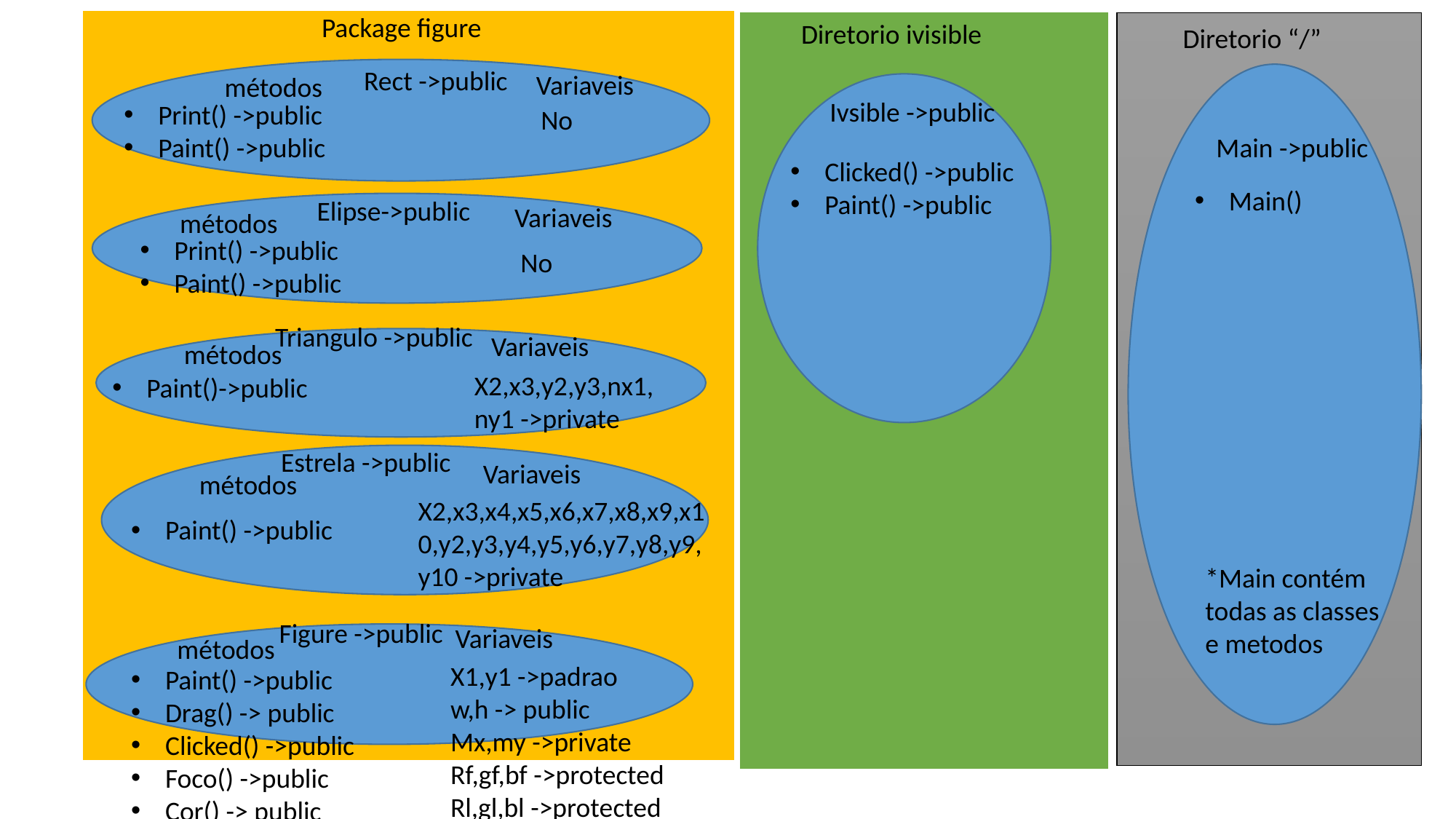

Package figure

Diretorio ivisible

Diretorio “/”
Rect ->public

Variaveis
métodos

Ivsible ->public
Print() ->public
Paint() ->public

No
Main ->public
Clicked() ->public
Paint() ->public
Main()
Elipse->public

Variaveis
métodos
Print() ->public
Paint() ->public

No
Triangulo ->public
Variaveis

métodos
X2,x3,y2,y3,nx1,ny1 ->private
Paint()->public
Estrela ->public

Variaveis
métodos
X2,x3,x4,x5,x6,x7,x8,x9,x10,y2,y3,y4,y5,y6,y7,y8,y9,y10 ->private
Paint() ->public
*Main contém todas as classes e metodos
Figure ->public
Variaveis

métodos
X1,y1 ->padrao
w,h -> public
Mx,my ->private
Rf,gf,bf ->protected
Rl,gl,bl ->protected
Paint() ->public
Drag() -> public
Clicked() ->public
Foco() ->public
Cor() -> public
Print() ->public